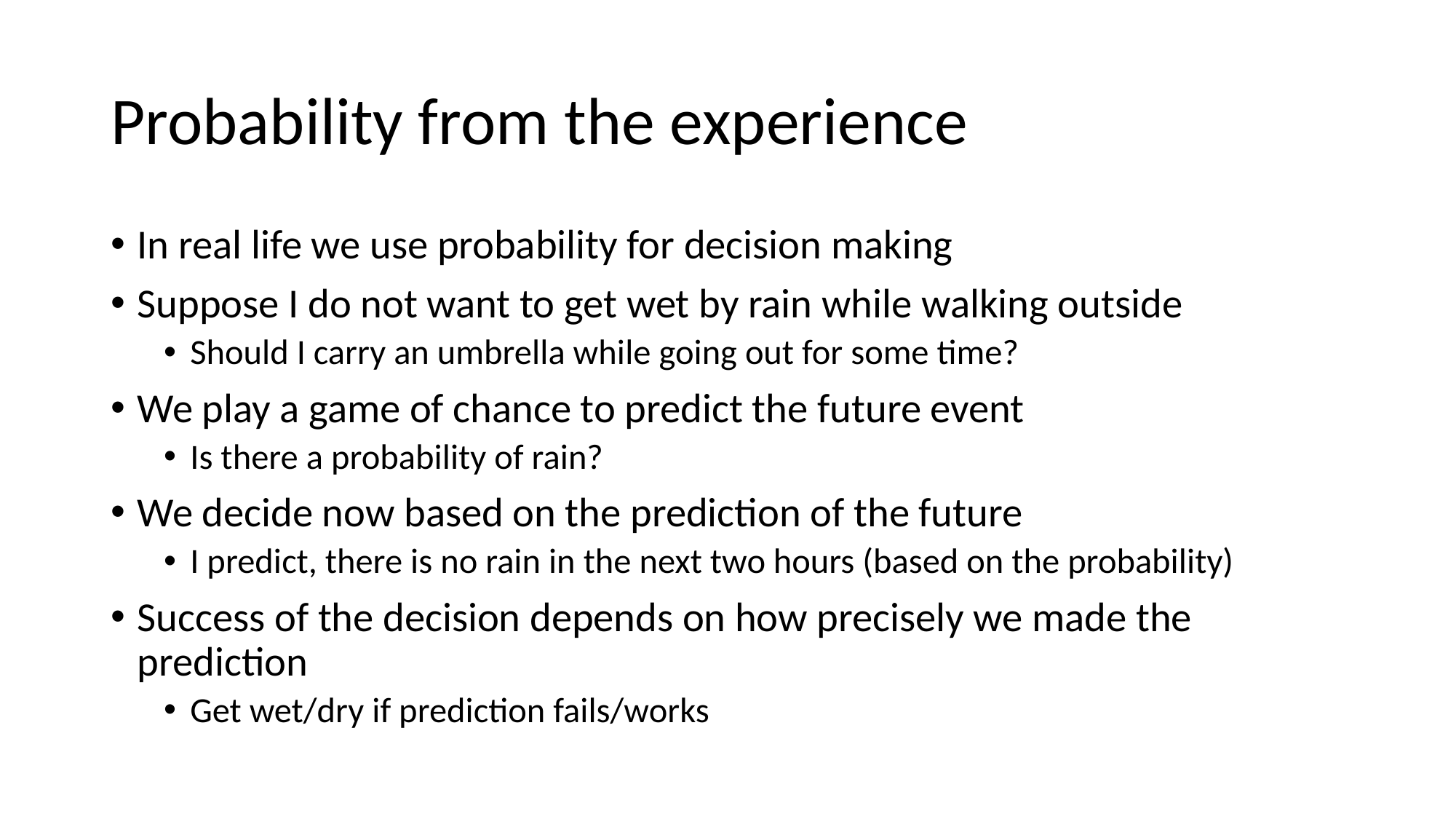

# Probability from the experience
In real life we use probability for decision making
Suppose I do not want to get wet by rain while walking outside
Should I carry an umbrella while going out for some time?
We play a game of chance to predict the future event
Is there a probability of rain?
We decide now based on the prediction of the future
I predict, there is no rain in the next two hours (based on the probability)
Success of the decision depends on how precisely we made the prediction
Get wet/dry if prediction fails/works